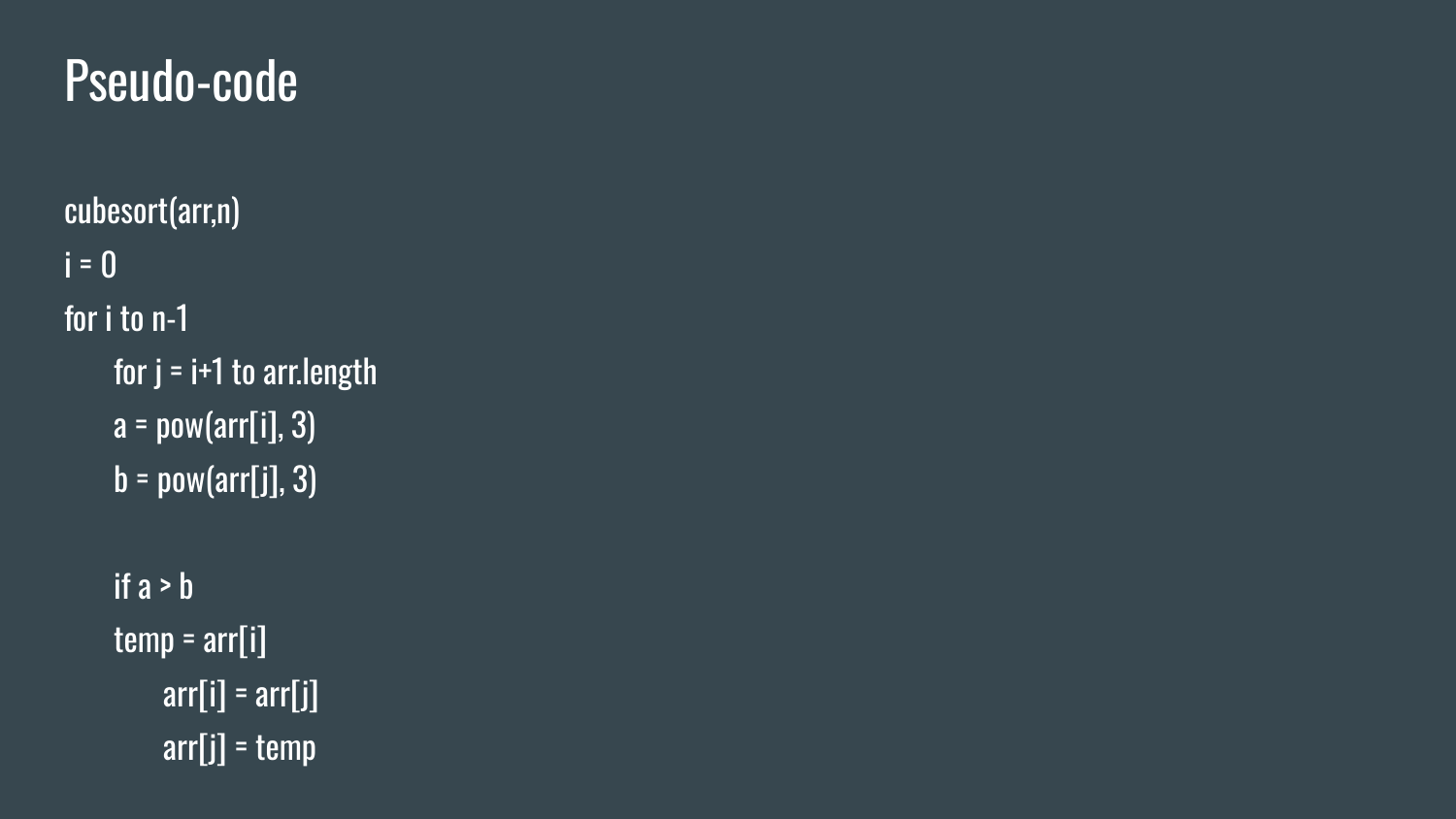

# Pseudo-code
cubesort(arr,n)
i = 0
for i to n-1
	for j = i+1 to arr.length
 		a = pow(arr[i], 3)
 		b = pow(arr[j], 3)

		if a > b
		temp = arr[i]
       		arr[i] = arr[j]
       		arr[j] = temp